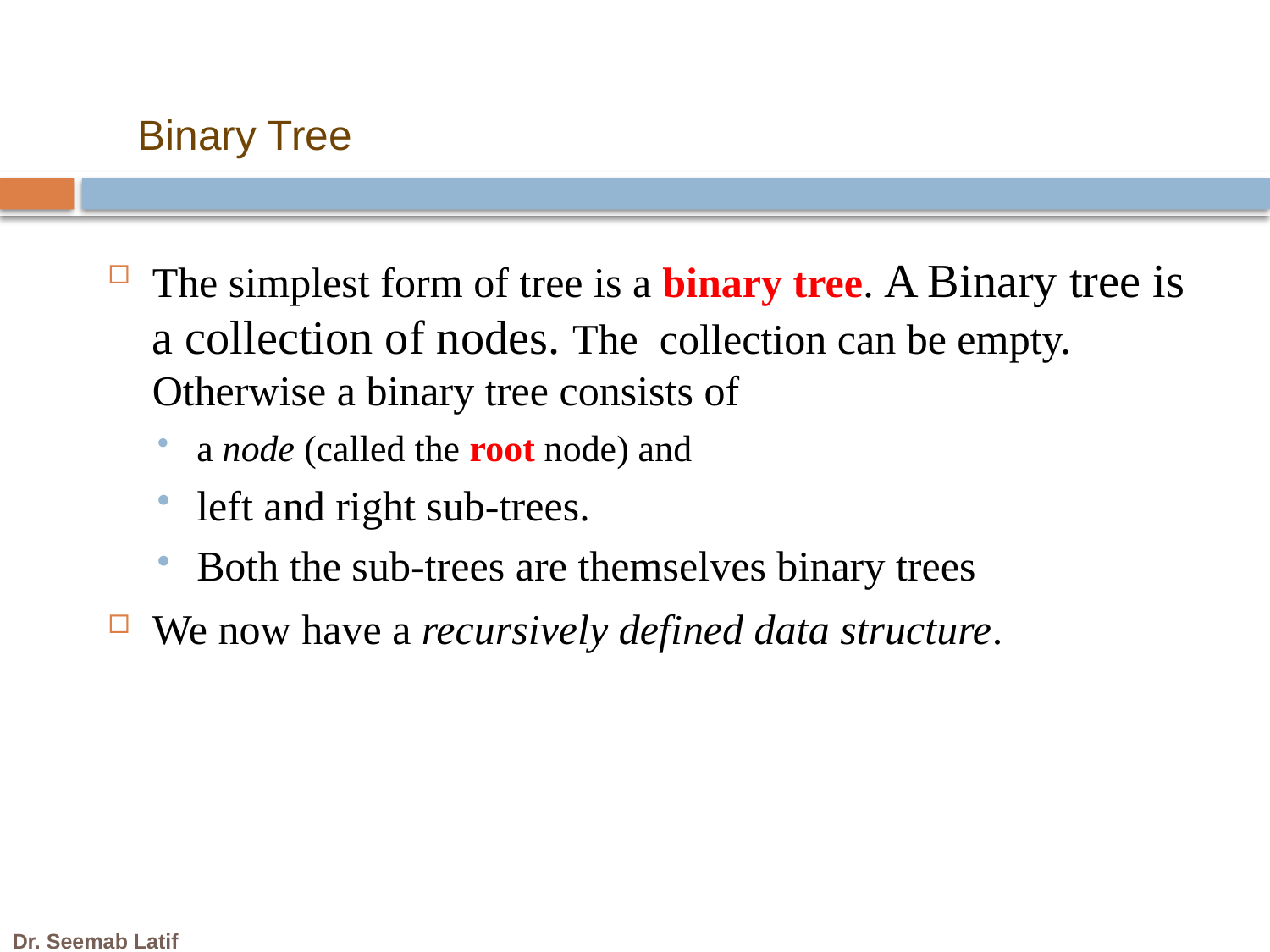

# Binary Tree
The simplest form of tree is a binary tree. A Binary tree is a collection of nodes. The  collection can be empty. Otherwise a binary tree consists of
a node (called the root node) and
left and right sub-trees.
Both the sub-trees are themselves binary trees
We now have a recursively defined data structure.